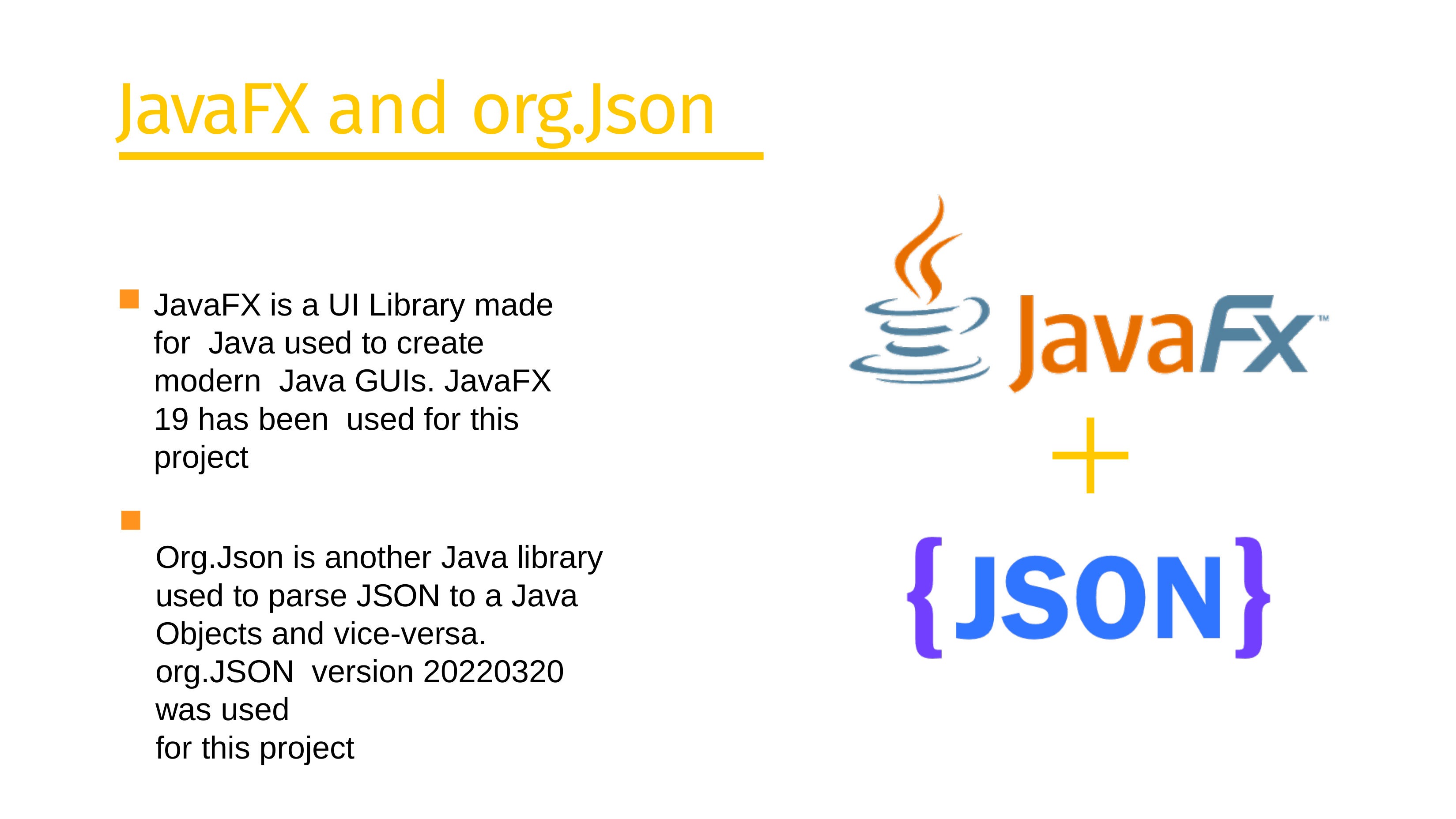

# JavaFX and org.Json

JavaFX is a UI Library made for  Java used to create modern  Java GUIs. JavaFX 19 has been  used for this project

Org.Json is another Java library  used to parse JSON to a Java  Objects and vice-versa. org.JSON  version 20220320 was used
for this project